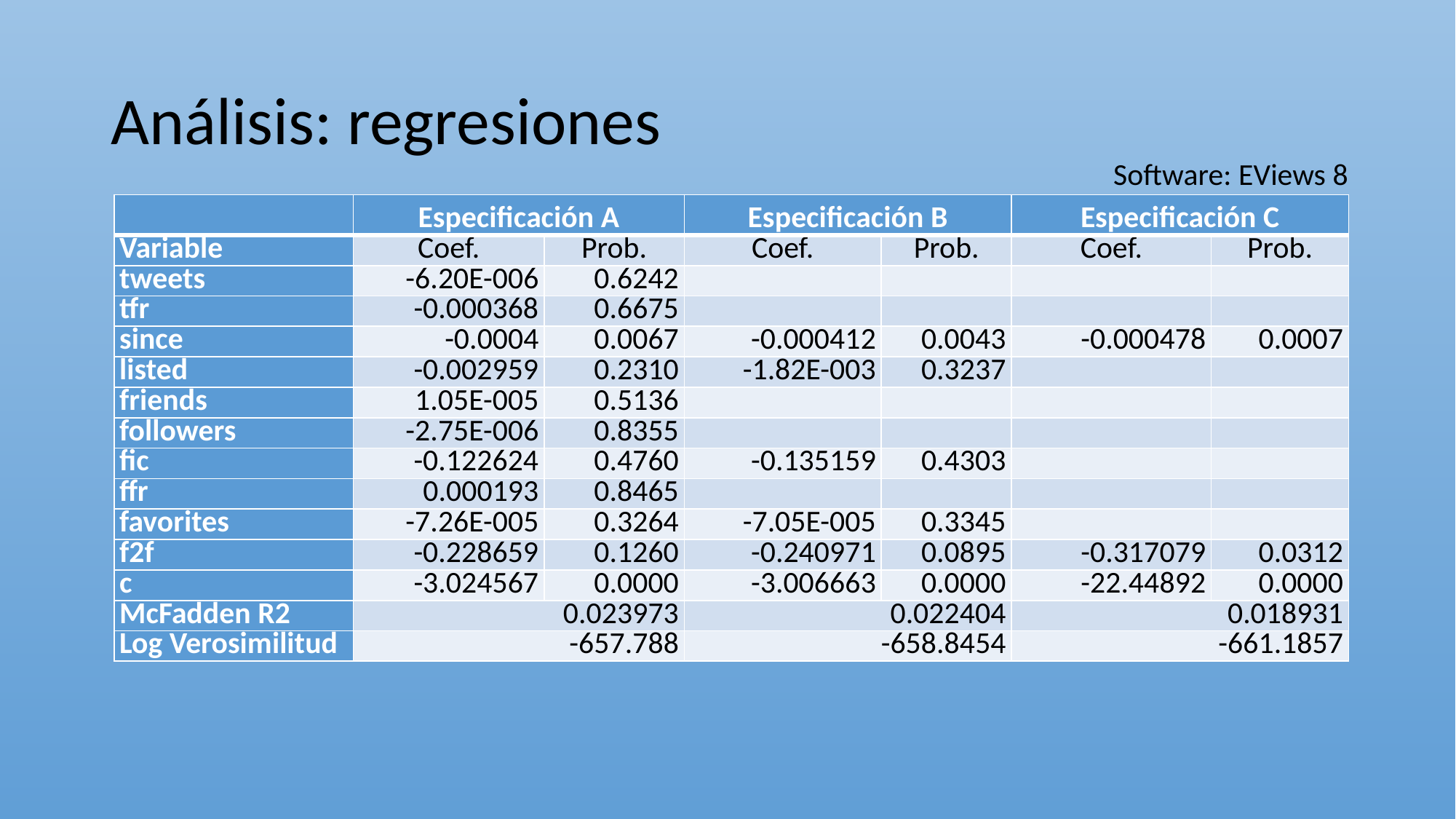

# Análisis: regresiones
Software: EViews 8
|  | Especificación A |  | Especificación B |  | Especificación C |  |
| --- | --- | --- | --- | --- | --- | --- |
| Variable | Coef. | Prob. | Coef. | Prob. | Coef. | Prob. |
| tweets | -6.20E-006 | 0.6242 |  |  |  |  |
| tfr | -0.000368 | 0.6675 |  |  |  |  |
| since | -0.0004 | 0.0067 | -0.000412 | 0.0043 | -0.000478 | 0.0007 |
| listed | -0.002959 | 0.2310 | -1.82E-003 | 0.3237 |  |  |
| friends | 1.05E-005 | 0.5136 |  |  |  |  |
| followers | -2.75E-006 | 0.8355 |  |  |  |  |
| fic | -0.122624 | 0.4760 | -0.135159 | 0.4303 |  |  |
| ffr | 0.000193 | 0.8465 |  |  |  |  |
| favorites | -7.26E-005 | 0.3264 | -7.05E-005 | 0.3345 |  |  |
| f2f | -0.228659 | 0.1260 | -0.240971 | 0.0895 | -0.317079 | 0.0312 |
| c | -3.024567 | 0.0000 | -3.006663 | 0.0000 | -22.44892 | 0.0000 |
| McFadden R2 | 0.023973 |  | 0.022404 |  | 0.018931 |  |
| Log Verosimilitud | -657.788 |  | -658.8454 |  | -661.1857 |  |